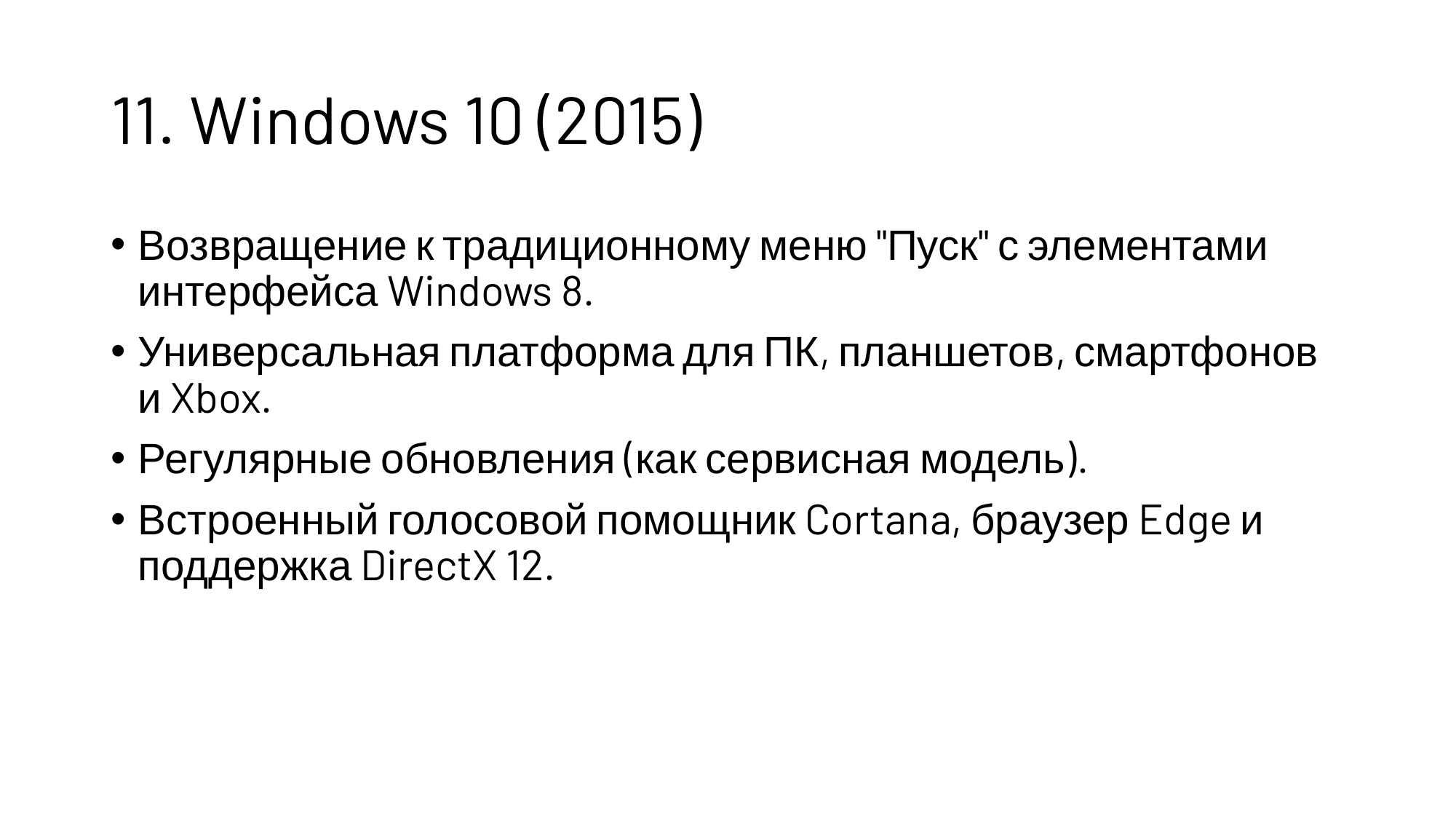

# 11. Windows 10 (2015)
Возвращение к традиционному меню "Пуск" с элементами интерфейса Windows 8.
Универсальная платформа для ПК, планшетов, смартфонов и Xbox.
Регулярные обновления (как сервисная модель).
Встроенный голосовой помощник Cortana, браузер Edge и поддержка DirectX 12.